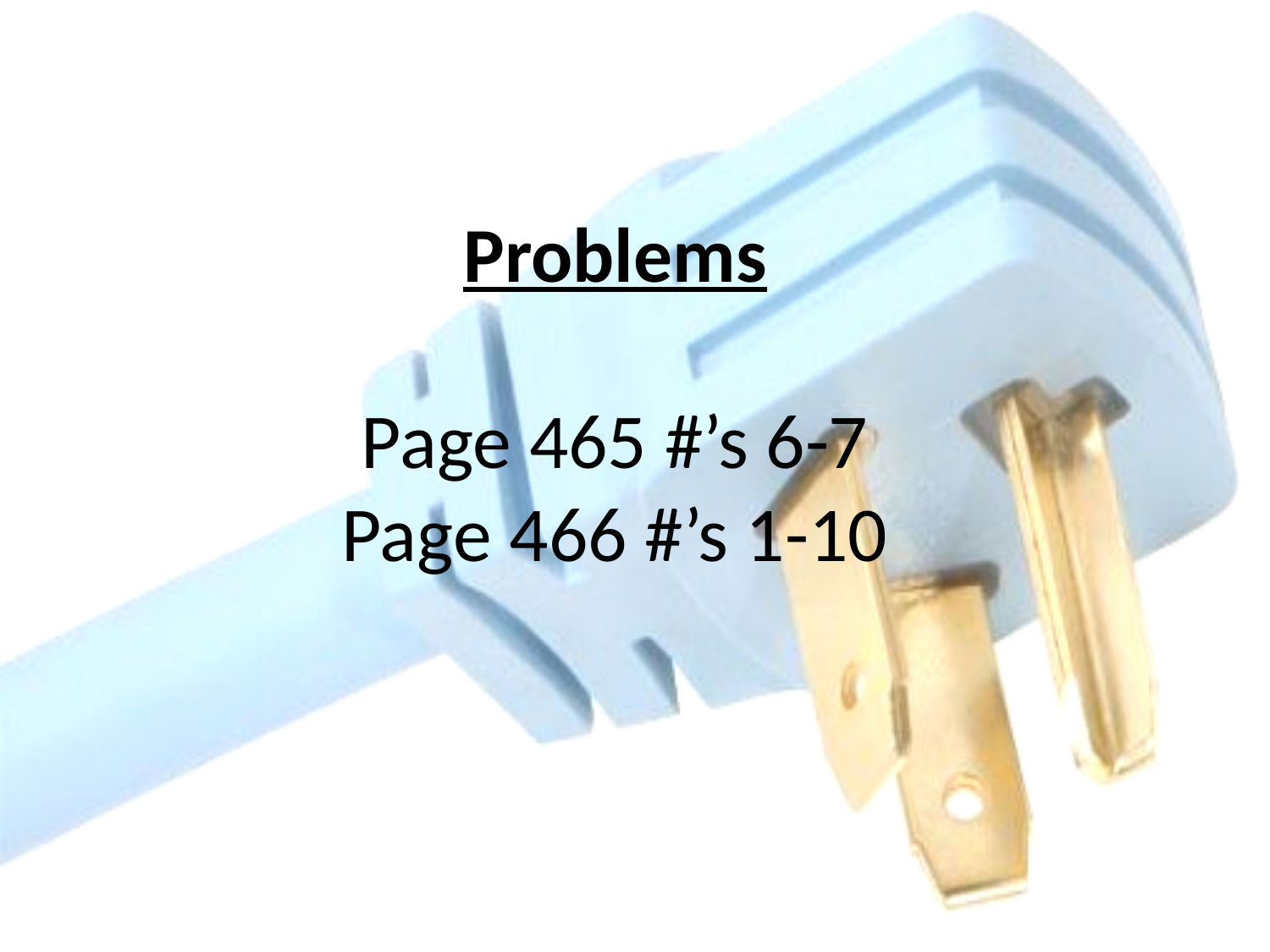

Problems

Page 465 #’s 6-7
Page 466 #’s 1-10